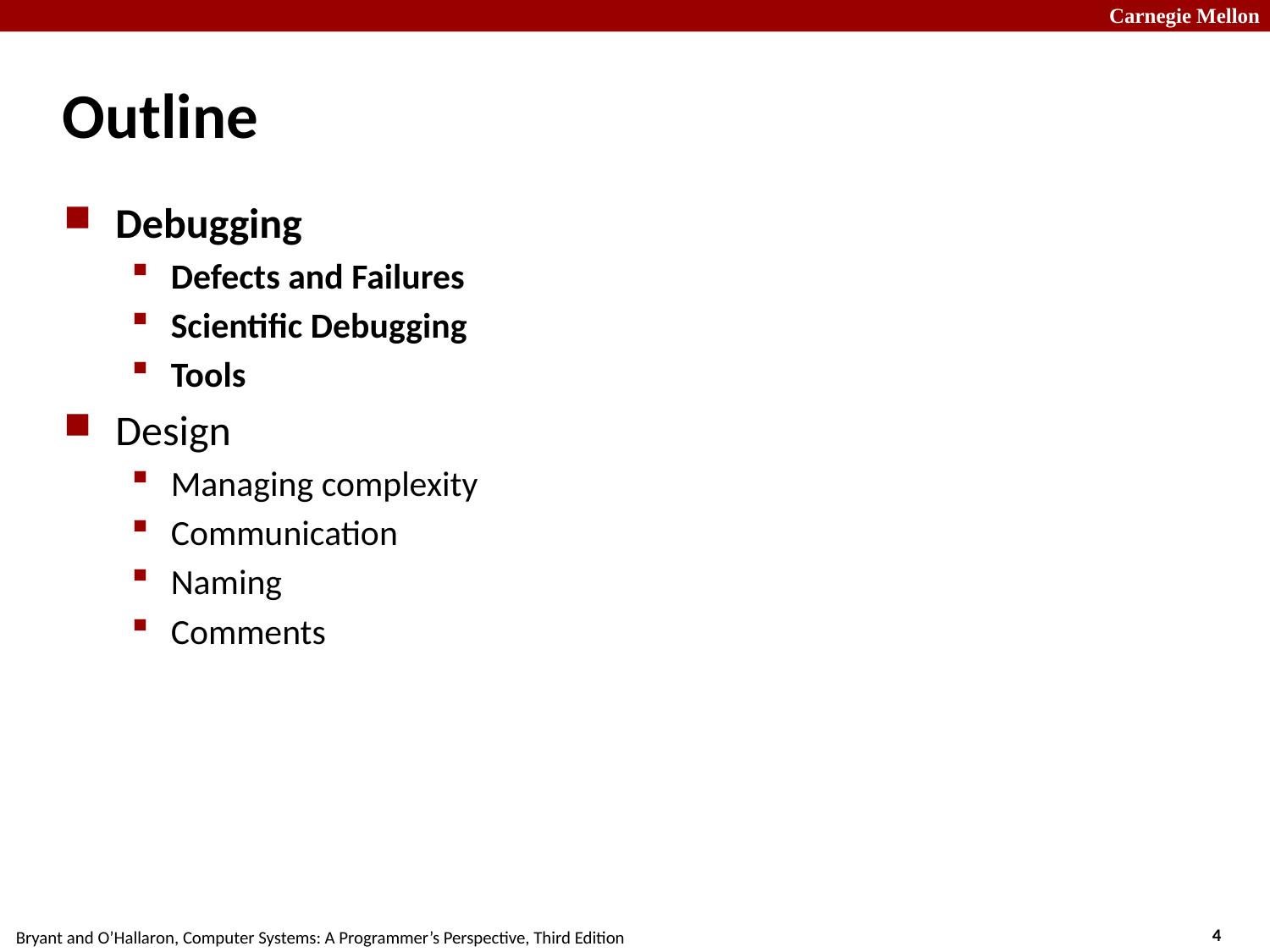

# Outline
Debugging
Defects and Failures
Scientific Debugging
Tools
Design
Managing complexity
Communication
Naming
Comments